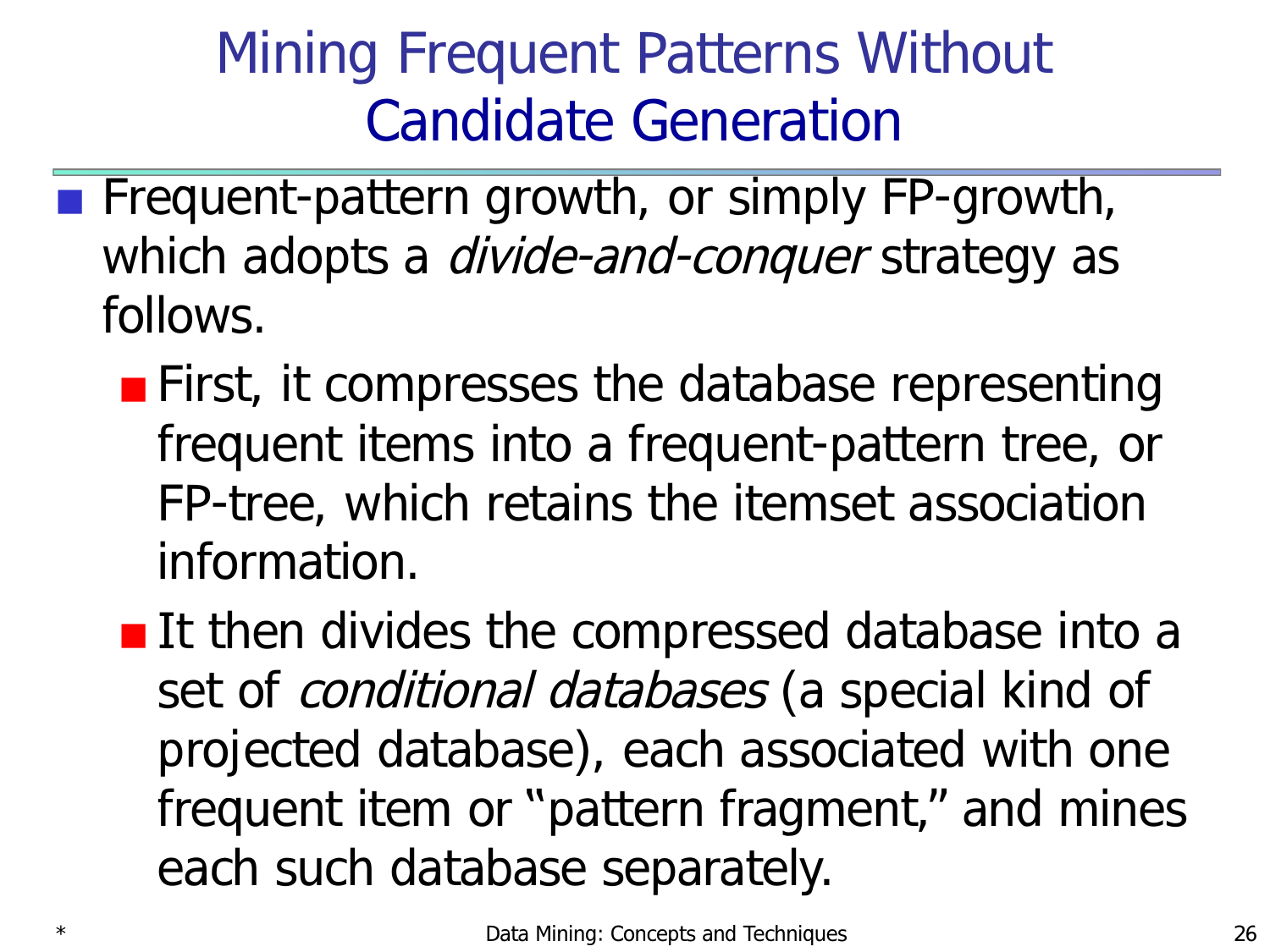

# Mining Frequent Patterns Without Candidate Generation
Frequent-pattern growth, or simply FP-growth, which adopts a divide-and-conquer strategy as follows.
First, it compresses the database representing frequent items into a frequent-pattern tree, or FP-tree, which retains the itemset association information.
It then divides the compressed database into a set of conditional databases (a special kind of projected database), each associated with one frequent item or “pattern fragment,” and mines each such database separately.
*
Data Mining: Concepts and Techniques
26